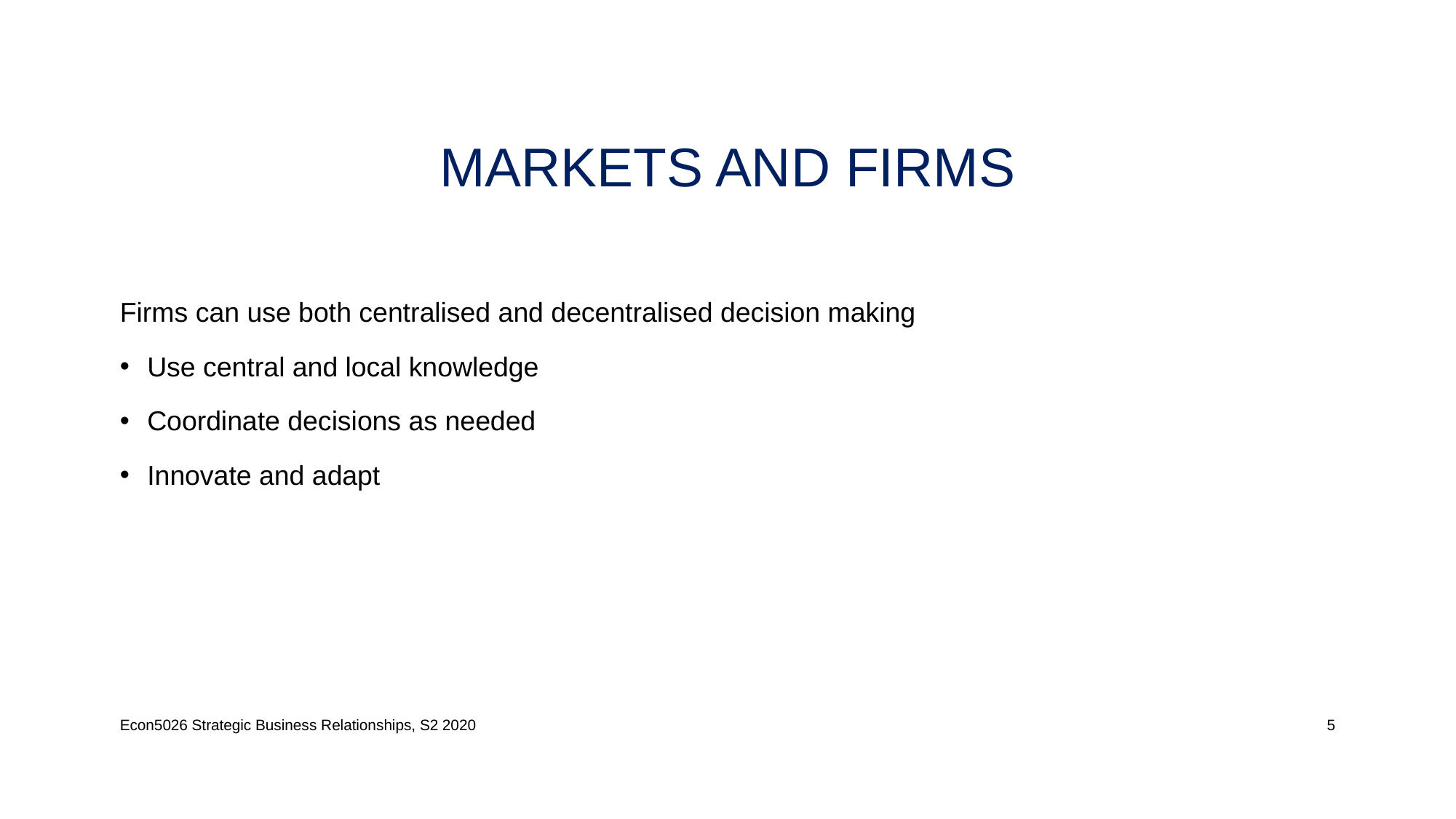

# Markets and Firms
Firms can use both centralised and decentralised decision making
Use central and local knowledge
Coordinate decisions as needed
Innovate and adapt

Econ5026 Strategic Business Relationships, S2 2020
5